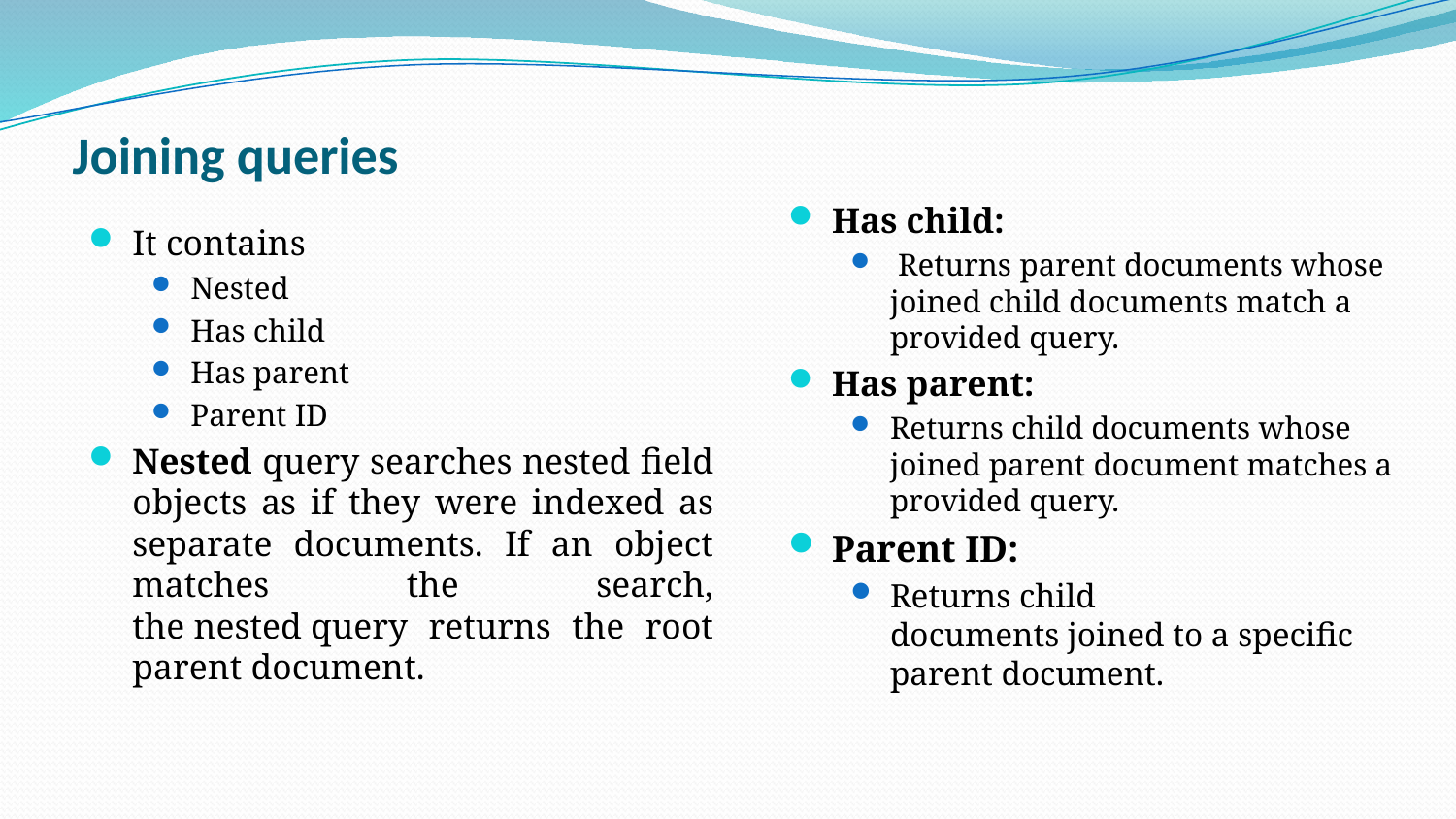

# Joining queries
Has child:
 Returns parent documents whose joined child documents match a provided query.
Has parent:
Returns child documents whose joined parent document matches a provided query.
Parent ID:
Returns child documents joined to a specific parent document.
It contains
Nested
Has child
Has parent
Parent ID
Nested query searches nested field objects as if they were indexed as separate documents. If an object matches the search, the nested query returns the root parent document.